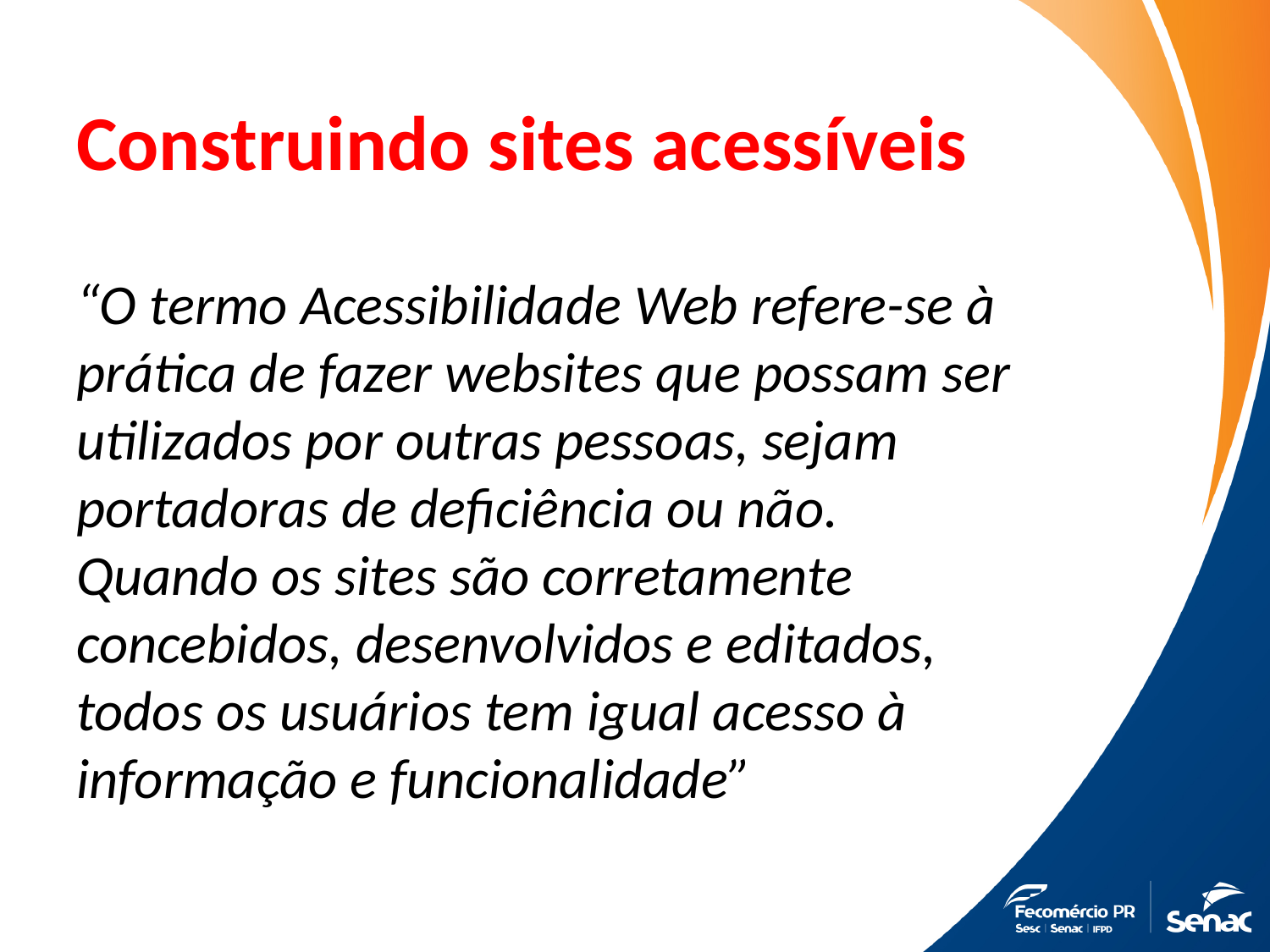

# Construindo sites acessíveis
“O termo Acessibilidade Web refere-se à prática de fazer websites que possam ser utilizados por outras pessoas, sejam portadoras de deficiência ou não. Quando os sites são corretamente concebidos, desenvolvidos e editados, todos os usuários tem igual acesso à informação e funcionalidade”